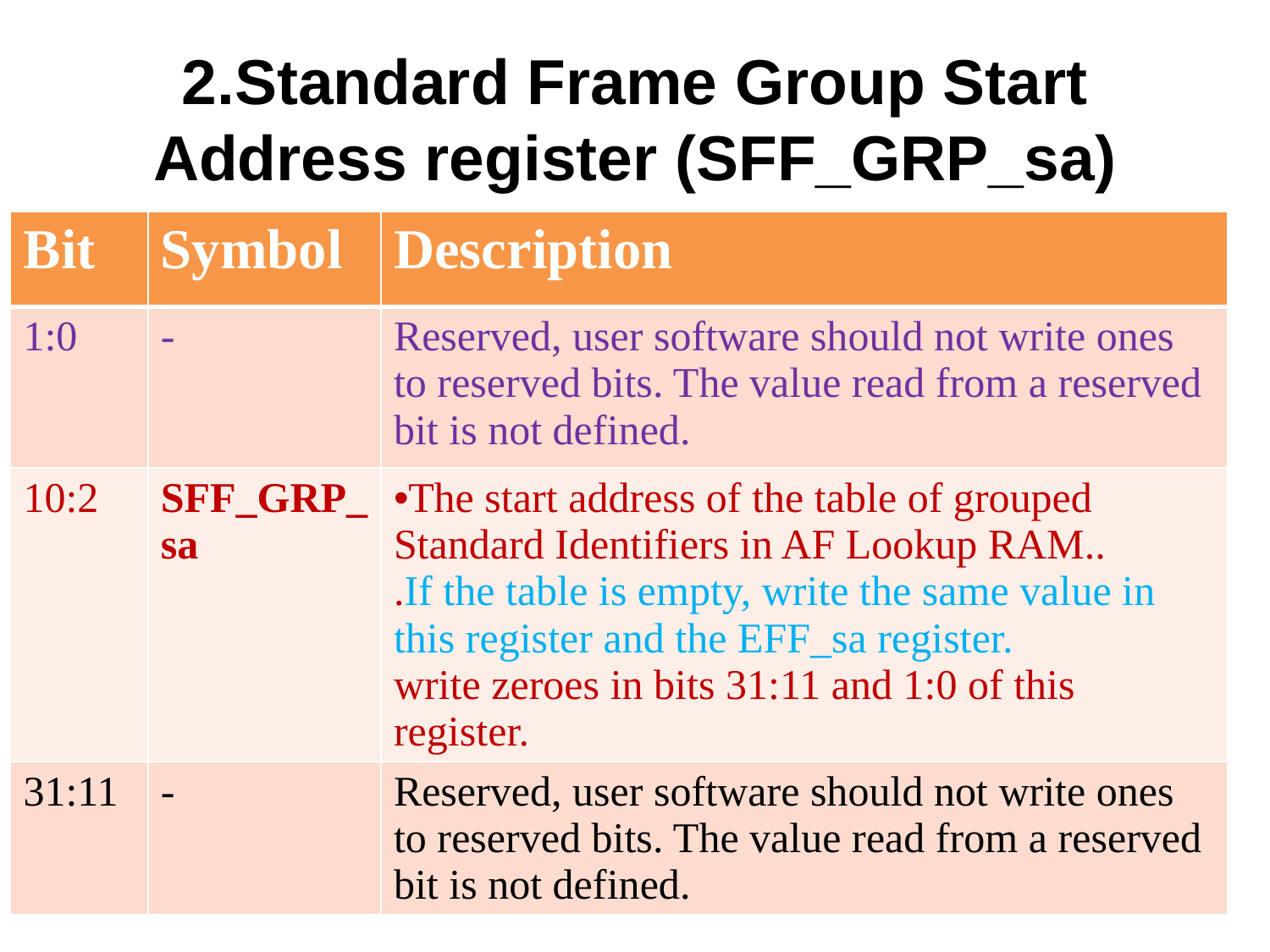

# 2.Standard Frame Group Start Address register (SFF_GRP_sa)
| Bit | Symbol | Description |
| --- | --- | --- |
| 1:0 | - | Reserved, user software should not write ones to reserved bits. The value read from a reserved bit is not defined. |
| 10:2 | SFF\_GRP\_sa | The start address of the table of grouped Standard Identifiers in AF Lookup RAM.. .If the table is empty, write the same value in this register and the EFF\_sa register. write zeroes in bits 31:11 and 1:0 of this register. |
| 31:11 | - | Reserved, user software should not write ones to reserved bits. The value read from a reserved bit is not defined. |